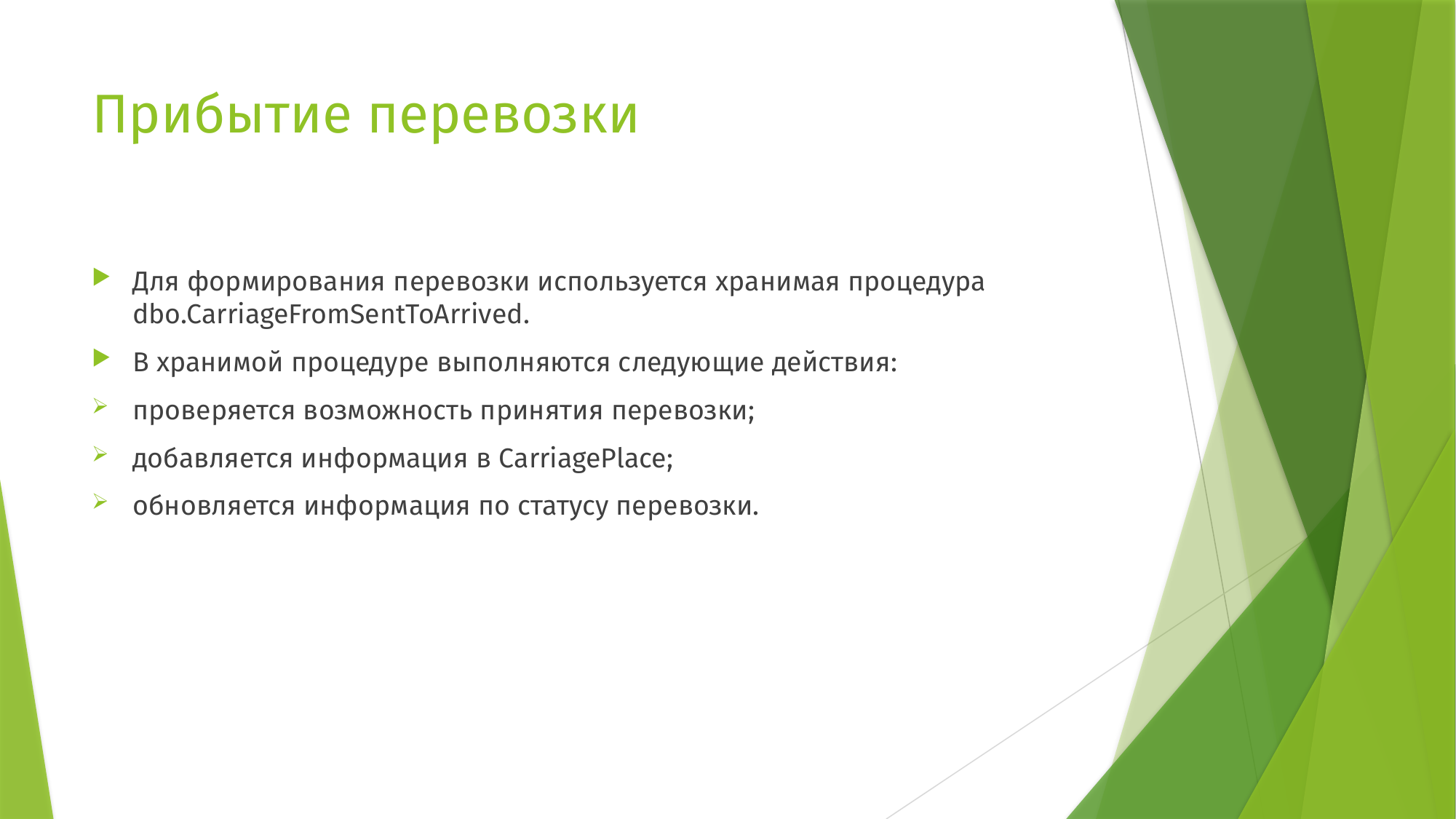

# Прибытие перевозки
Для формирования перевозки используется хранимая процедура dbo.CarriageFromSentToArrived.
В хранимой процедуре выполняются следующие действия:
проверяется возможность принятия перевозки;
добавляется информация в CarriagePlace;
обновляется информация по статусу перевозки.